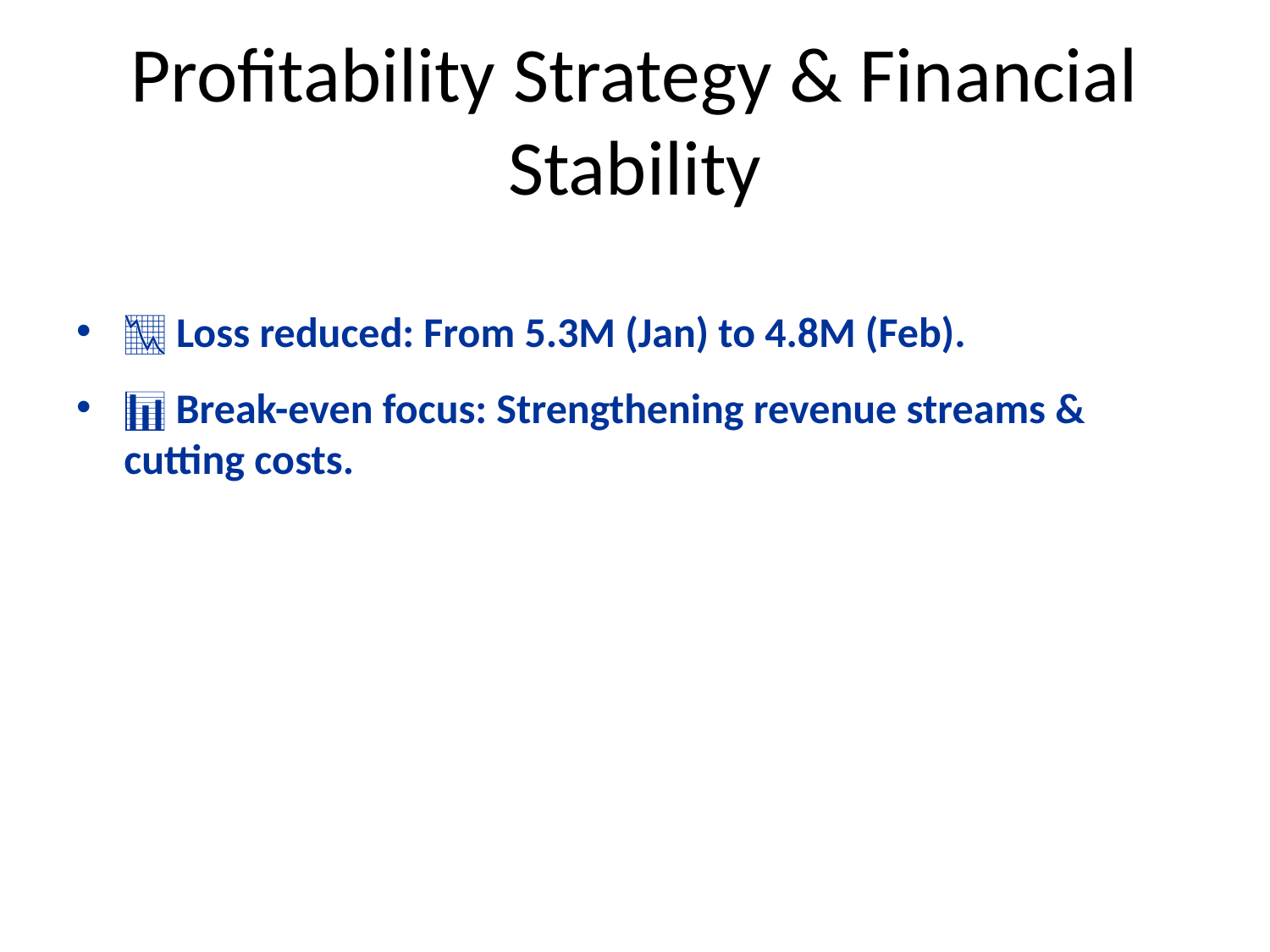

# Profitability Strategy & Financial Stability

📉 Loss reduced: From 5.3M (Jan) to 4.8M (Feb).
📊 Break-even focus: Strengthening revenue streams & cutting costs.